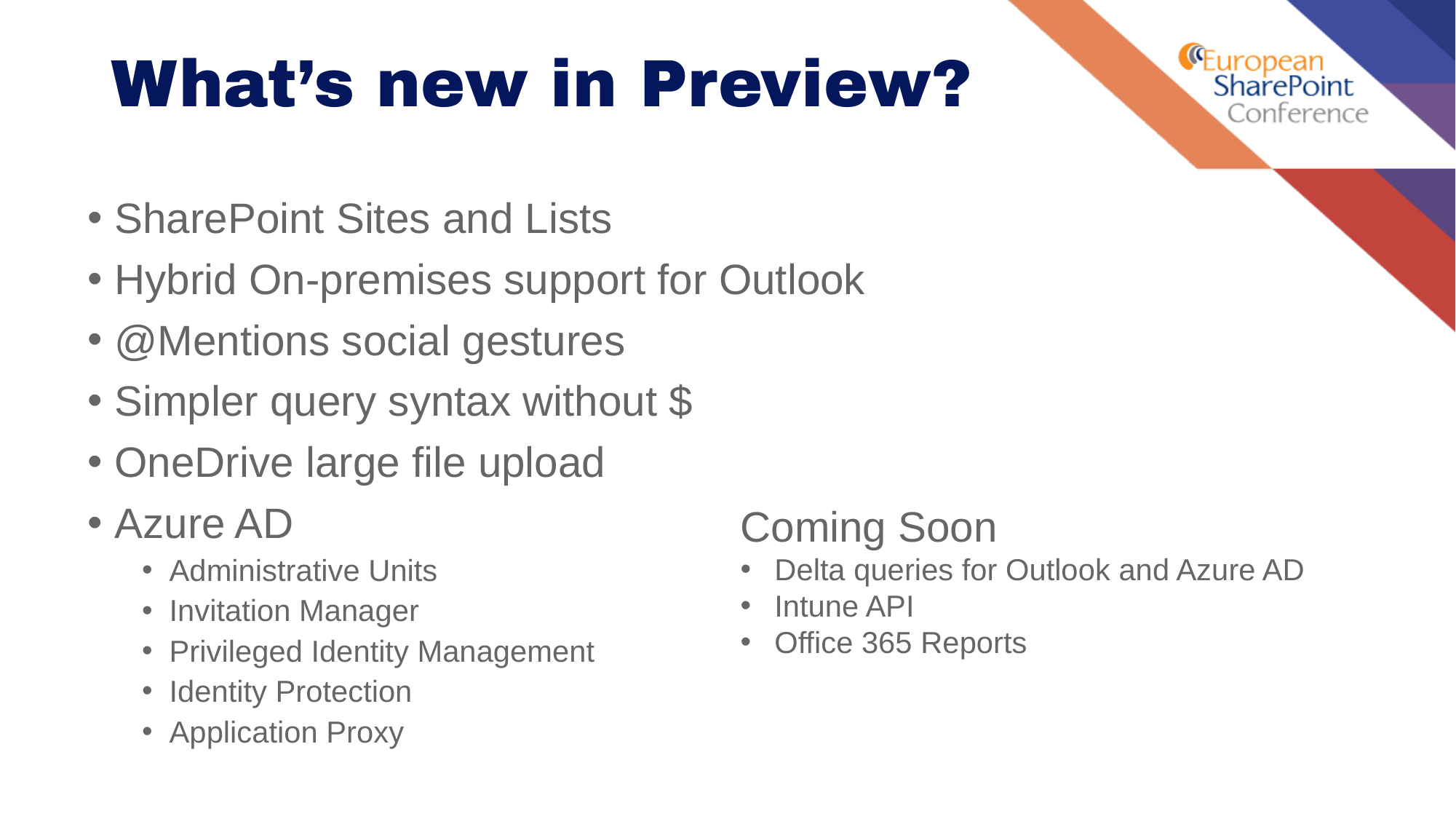

# What’s new in Preview?
SharePoint Sites and Lists
Hybrid On-premises support for Outlook
@Mentions social gestures
Simpler query syntax without $
OneDrive large file upload
Azure AD
Administrative Units
Invitation Manager
Privileged Identity Management
Identity Protection
Application Proxy
Coming Soon
Delta queries for Outlook and Azure AD
Intune API
Office 365 Reports